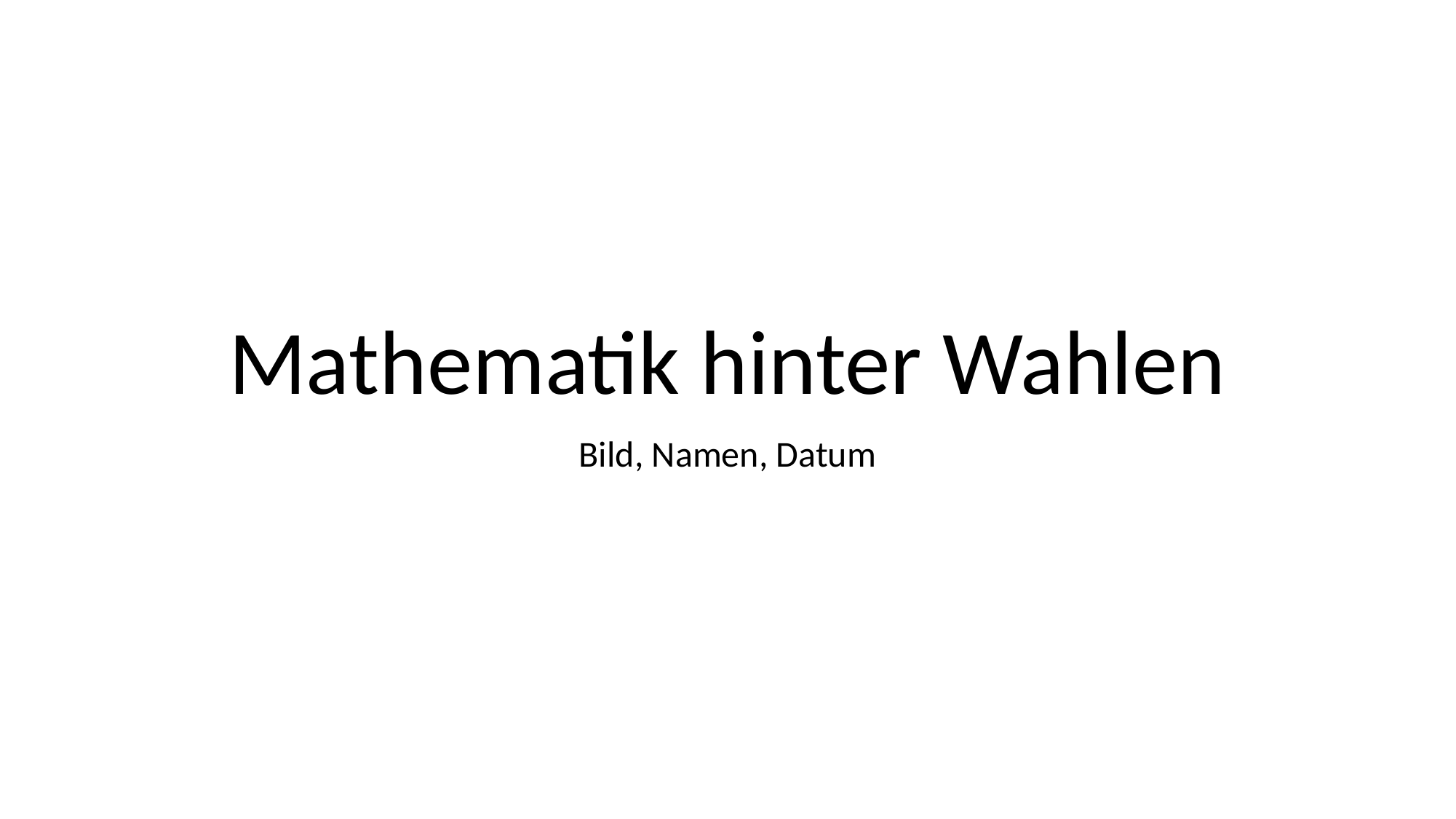

# Mathematik hinter Wahlen
Bild, Namen, Datum